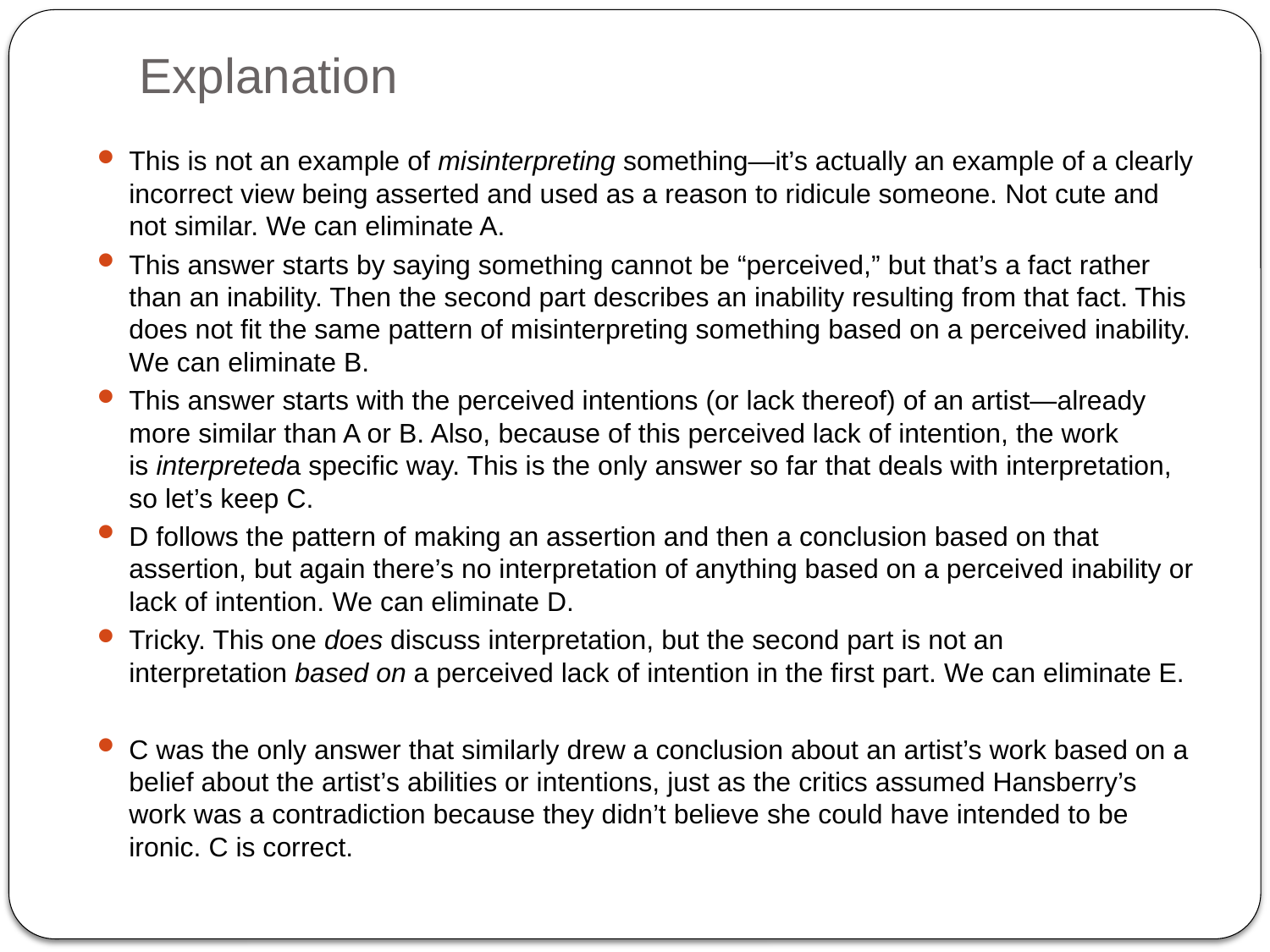

# Explanation
This is not an example of misinterpreting something—it’s actually an example of a clearly incorrect view being asserted and used as a reason to ridicule someone. Not cute and not similar. We can eliminate A.
This answer starts by saying something cannot be “perceived,” but that’s a fact rather than an inability. Then the second part describes an inability resulting from that fact. This does not fit the same pattern of misinterpreting something based on a perceived inability. We can eliminate B.
This answer starts with the perceived intentions (or lack thereof) of an artist—already more similar than A or B. Also, because of this perceived lack of intention, the work is interpreteda specific way. This is the only answer so far that deals with interpretation, so let’s keep C.
D follows the pattern of making an assertion and then a conclusion based on that assertion, but again there’s no interpretation of anything based on a perceived inability or lack of intention. We can eliminate D.
Tricky. This one does discuss interpretation, but the second part is not an interpretation based on a perceived lack of intention in the first part. We can eliminate E.

C was the only answer that similarly drew a conclusion about an artist’s work based on a belief about the artist’s abilities or intentions, just as the critics assumed Hansberry’s work was a contradiction because they didn’t believe she could have intended to be ironic. C is correct.